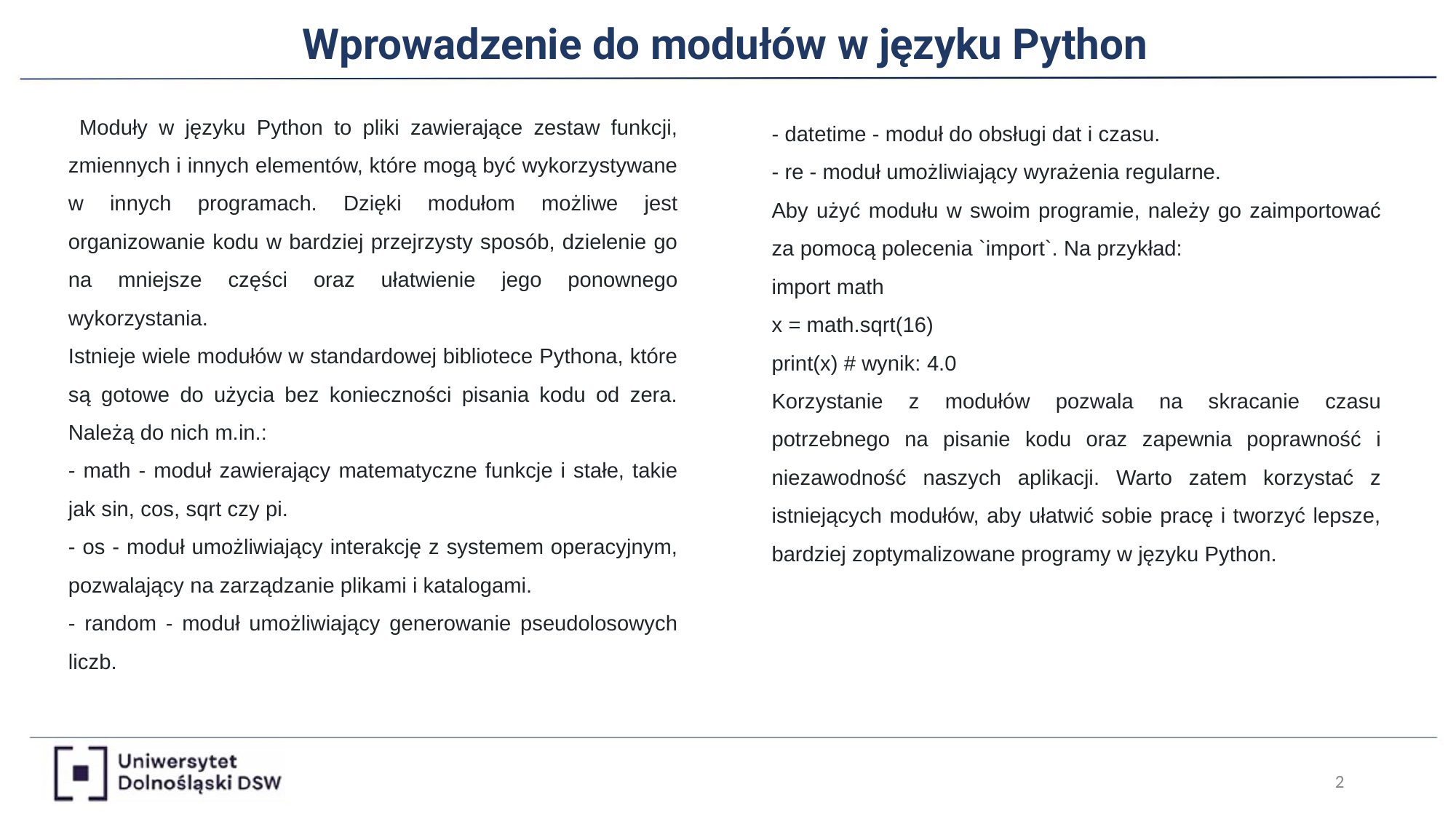

Wprowadzenie do modułów w języku Python
 Moduły w języku Python to pliki zawierające zestaw funkcji, zmiennych i innych elementów, które mogą być wykorzystywane w innych programach. Dzięki modułom możliwe jest organizowanie kodu w bardziej przejrzysty sposób, dzielenie go na mniejsze części oraz ułatwienie jego ponownego wykorzystania.
Istnieje wiele modułów w standardowej bibliotece Pythona, które są gotowe do użycia bez konieczności pisania kodu od zera. Należą do nich m.in.:
- math - moduł zawierający matematyczne funkcje i stałe, takie jak sin, cos, sqrt czy pi.
- os - moduł umożliwiający interakcję z systemem operacyjnym, pozwalający na zarządzanie plikami i katalogami.
- random - moduł umożliwiający generowanie pseudolosowych liczb.

- datetime - moduł do obsługi dat i czasu.
- re - moduł umożliwiający wyrażenia regularne.
Aby użyć modułu w swoim programie, należy go zaimportować za pomocą polecenia `import`. Na przykład:
import math
x = math.sqrt(16)
print(x) # wynik: 4.0
Korzystanie z modułów pozwala na skracanie czasu potrzebnego na pisanie kodu oraz zapewnia poprawność i niezawodność naszych aplikacji. Warto zatem korzystać z istniejących modułów, aby ułatwić sobie pracę i tworzyć lepsze, bardziej zoptymalizowane programy w języku Python.

2